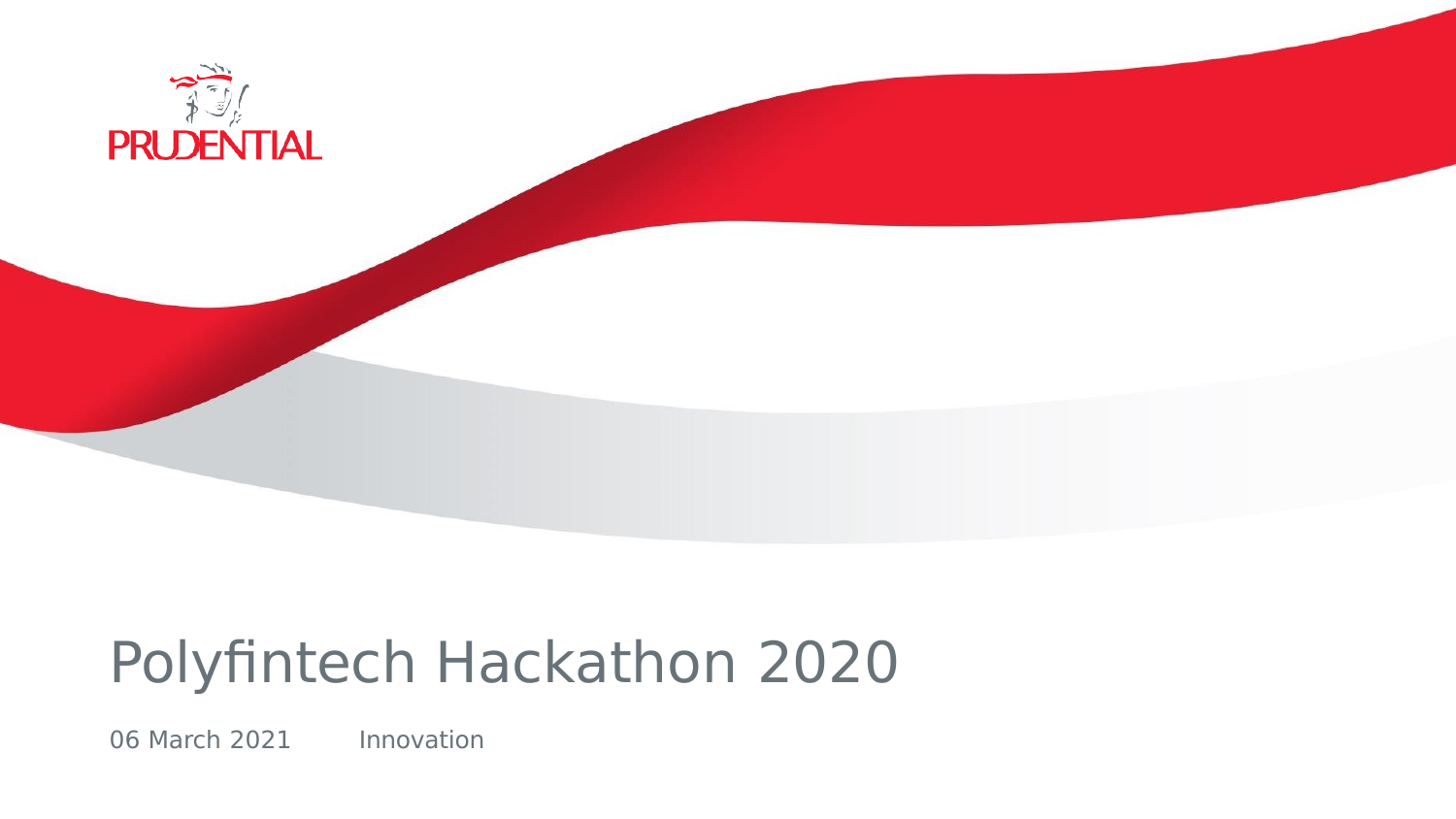

Polyfintech Hackathon 2020
06 March 2021	Innovation